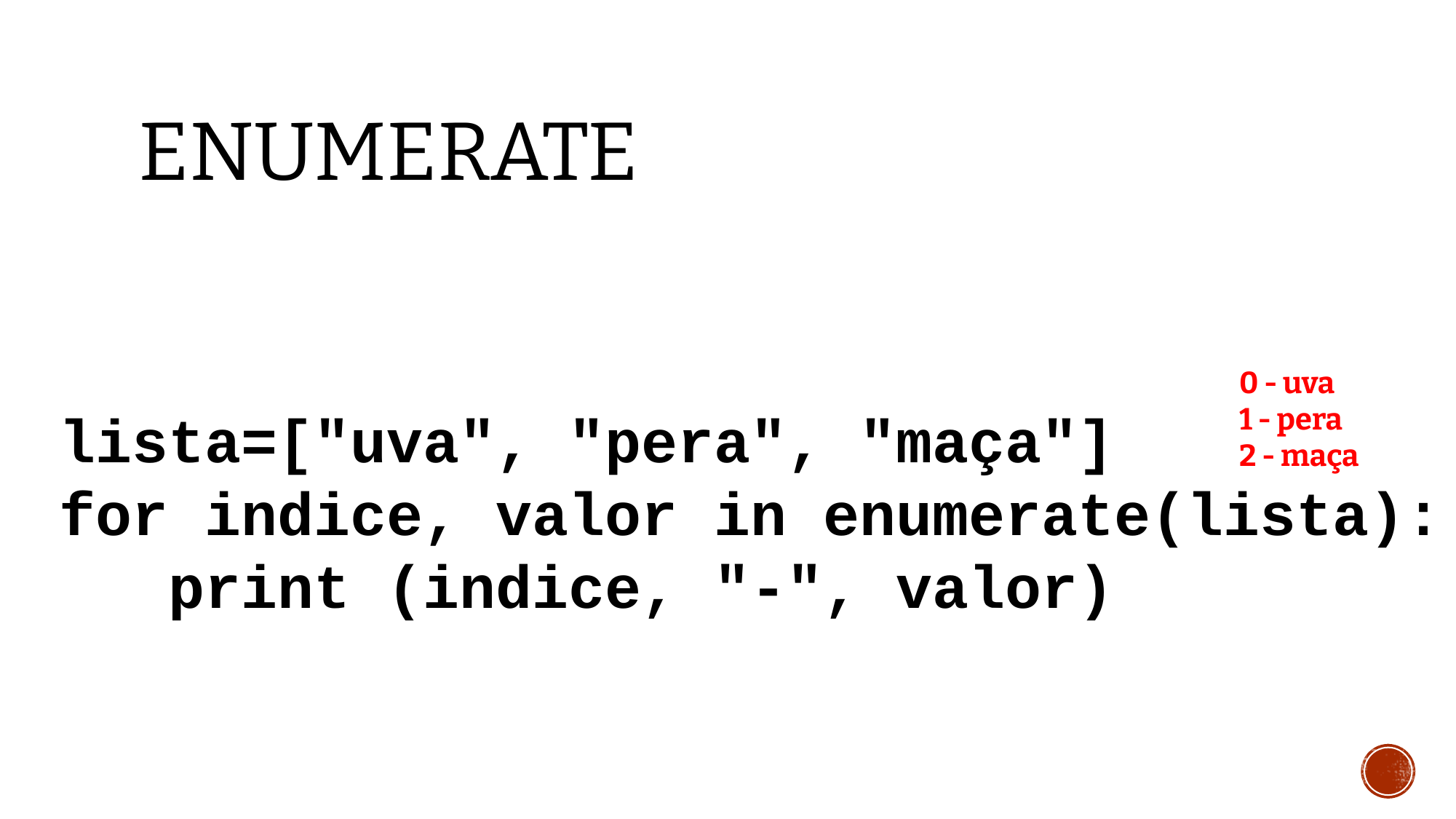

# enumerate
0 - uva
1 - pera
2 - maça
lista=["uva", "pera", "maça"]
for indice, valor in enumerate(lista):
	print (indice, "-", valor)